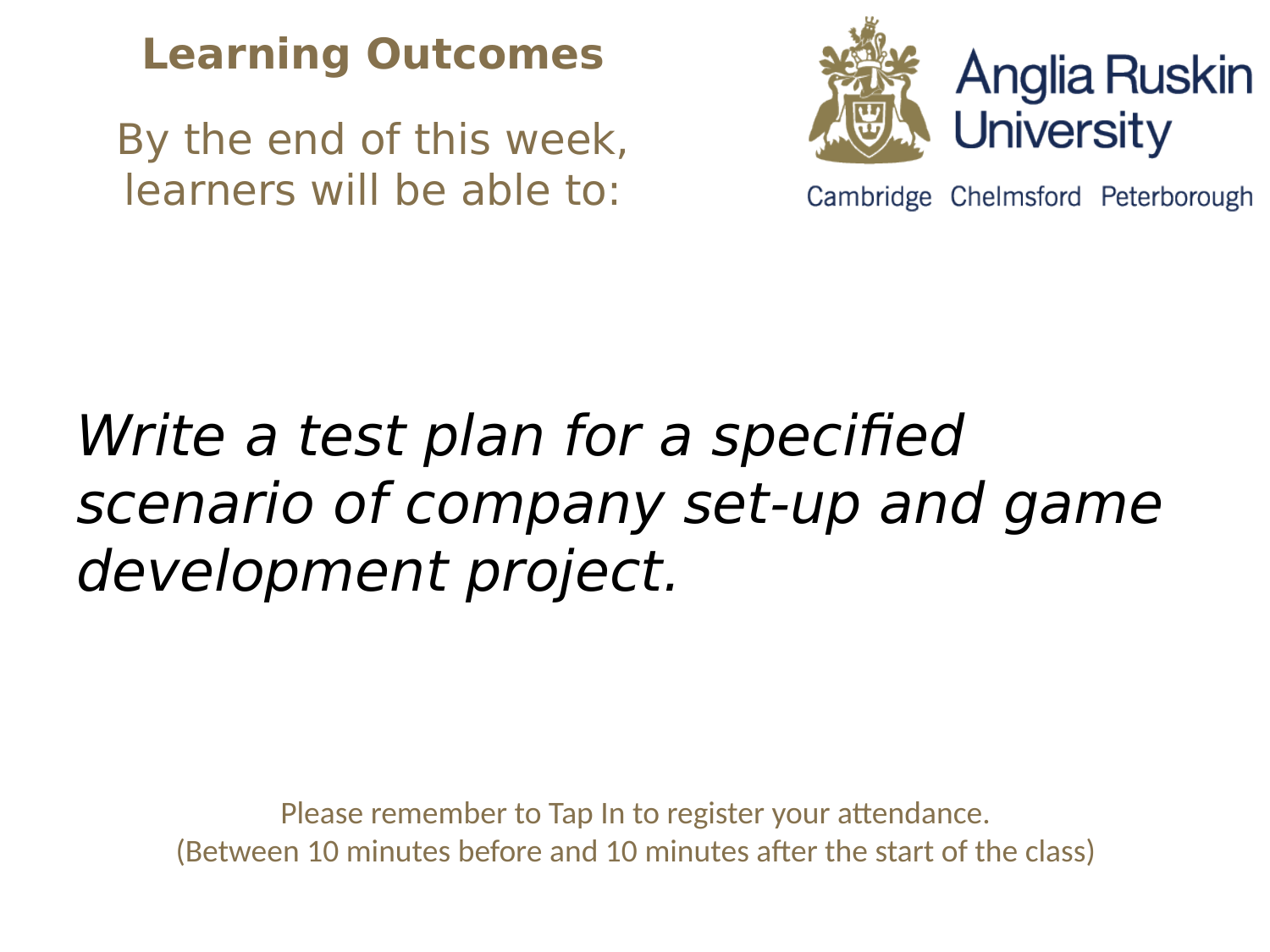

Write a test plan for a specified scenario of company set-up and game development project.